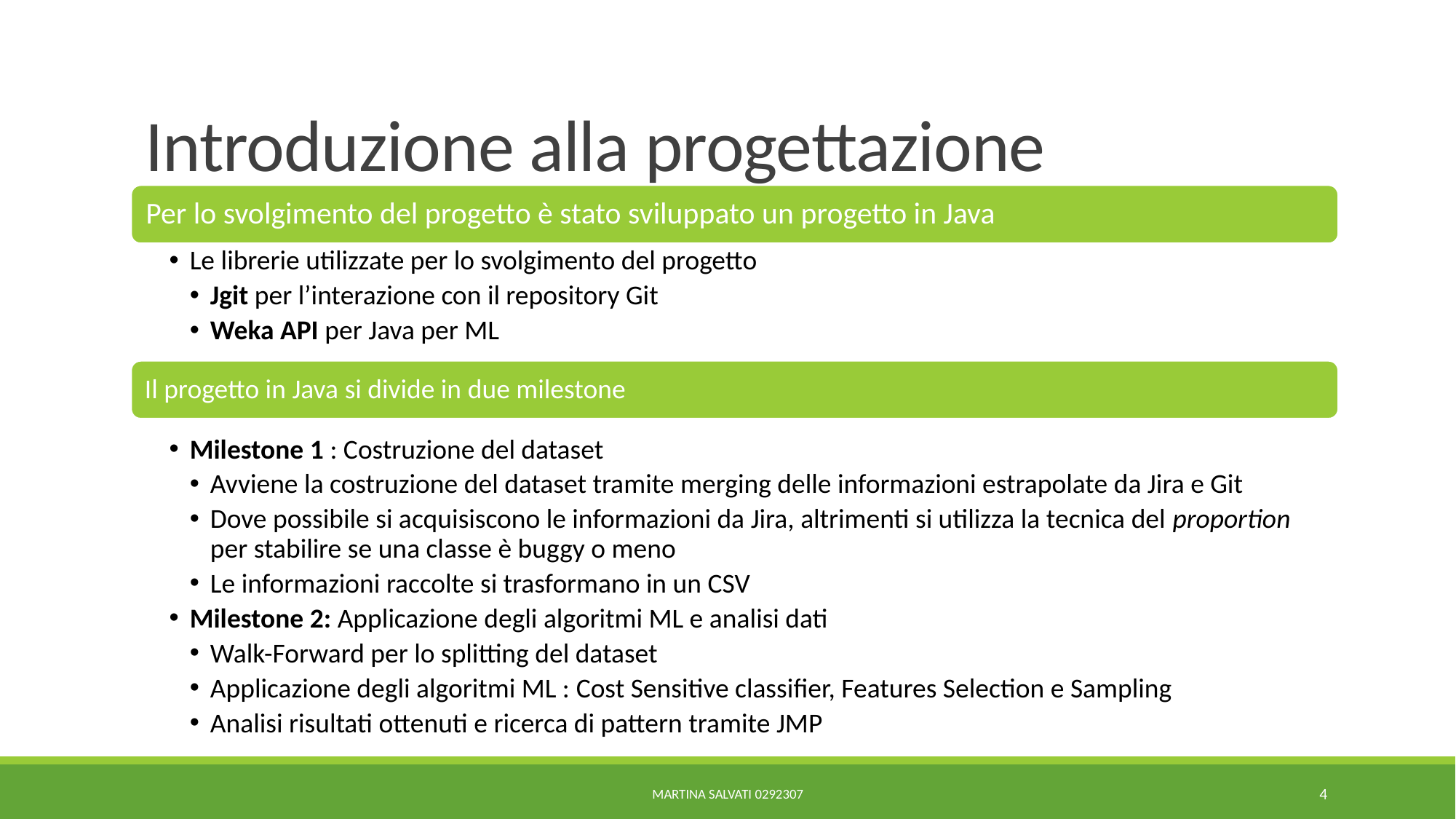

# Introduzione alla progettazione
Per lo svolgimento del progetto è stato sviluppato un progetto in Java
Le librerie utilizzate per lo svolgimento del progetto
Jgit per l’interazione con il repository Git
Weka API per Java per ML
Il progetto in Java si divide in due milestone
Milestone 1 : Costruzione del dataset
Avviene la costruzione del dataset tramite merging delle informazioni estrapolate da Jira e Git
Dove possibile si acquisiscono le informazioni da Jira, altrimenti si utilizza la tecnica del proportion per stabilire se una classe è buggy o meno
Le informazioni raccolte si trasformano in un CSV
Milestone 2: Applicazione degli algoritmi ML e analisi dati
Walk-Forward per lo splitting del dataset
Applicazione degli algoritmi ML : Cost Sensitive classifier, Features Selection e Sampling
Analisi risultati ottenuti e ricerca di pattern tramite JMP
Martina Salvati 0292307
4